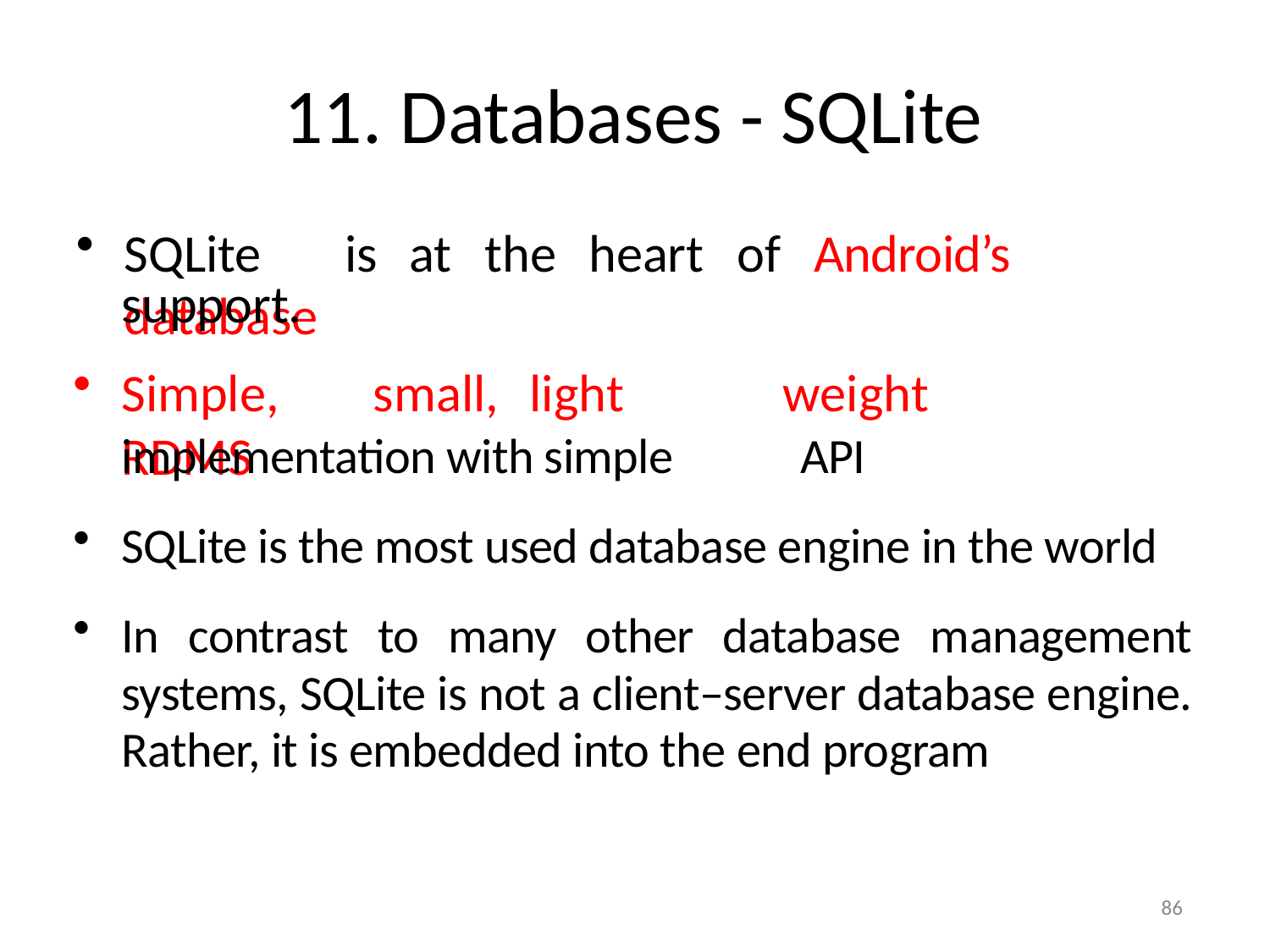

# 11. Databases - SQLite
implementation with simple	API
SQLite is the most used database engine in the world
In contrast to many other database management systems, SQLite is not a client–server database engine. Rather, it is embedded into the end program

SQLite	is	at	the	heart	of	Android’s	database
support.
Simple,	small,	light	weight	RDMS
86